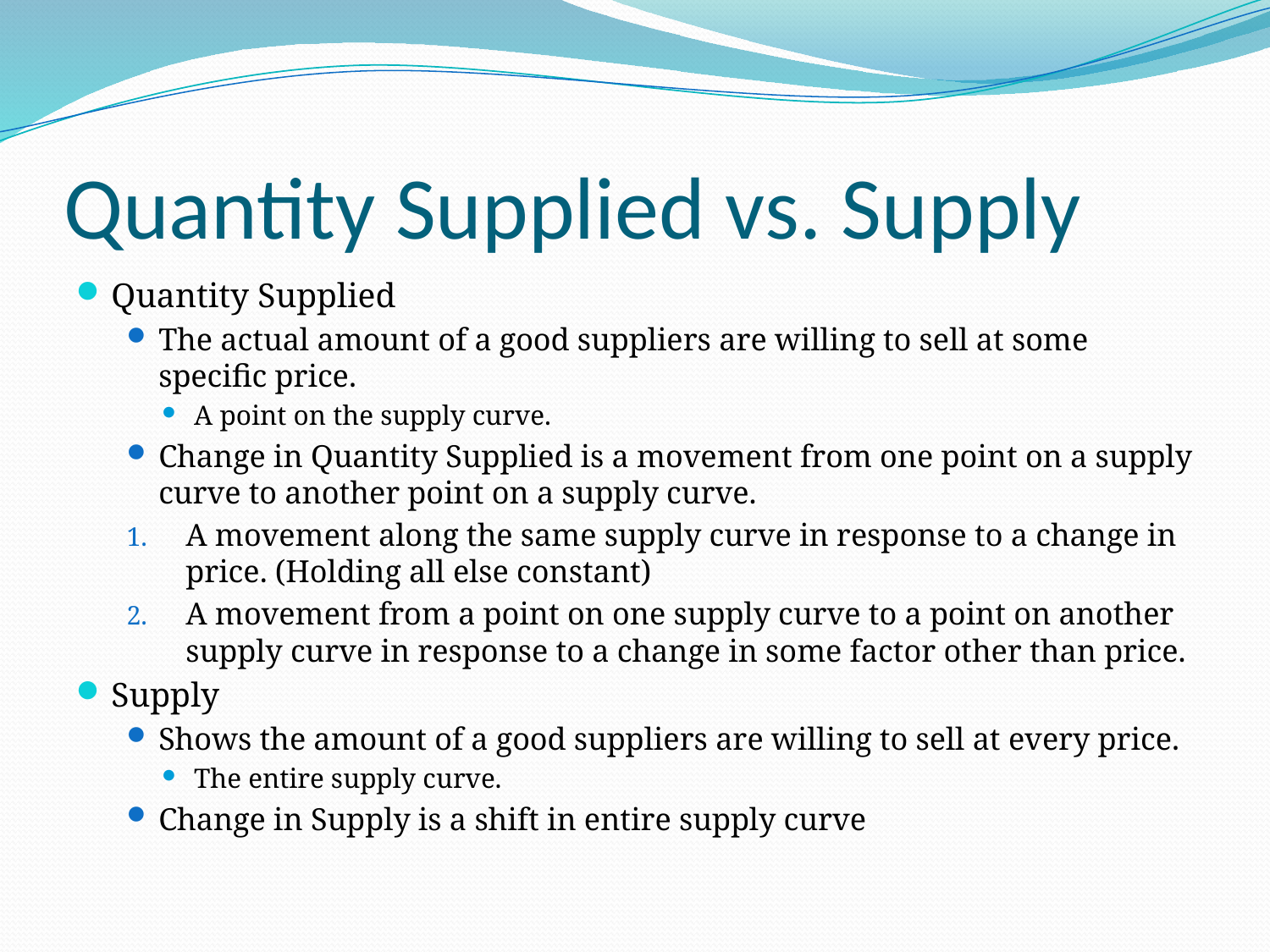

# Quantity Supplied vs. Supply
Quantity Supplied
The actual amount of a good suppliers are willing to sell at some specific price.
A point on the supply curve.
Change in Quantity Supplied is a movement from one point on a supply curve to another point on a supply curve.
A movement along the same supply curve in response to a change in price. (Holding all else constant)
A movement from a point on one supply curve to a point on another supply curve in response to a change in some factor other than price.
Supply
Shows the amount of a good suppliers are willing to sell at every price.
The entire supply curve.
Change in Supply is a shift in entire supply curve